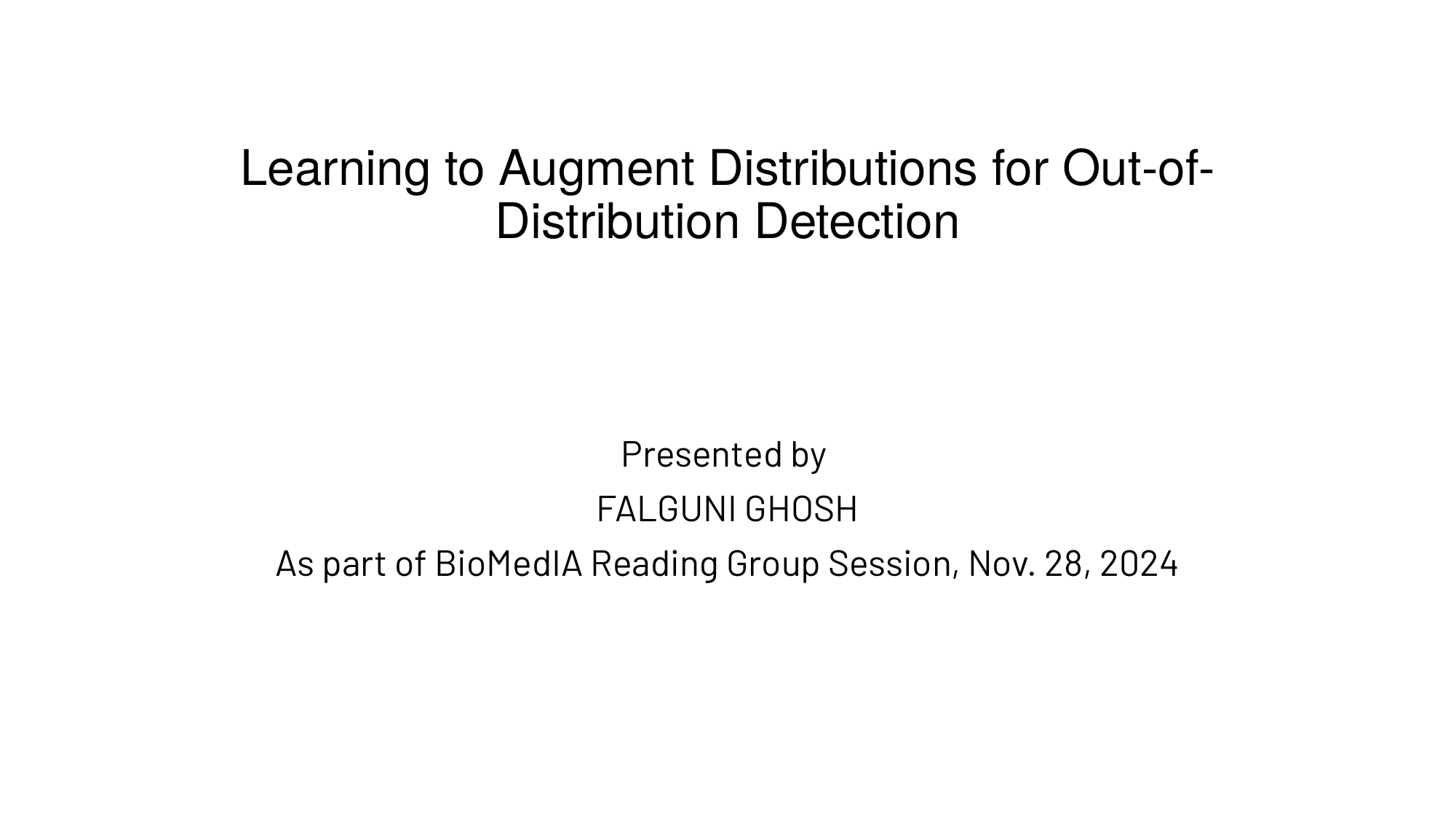

# Learning to Augment Distributions for Out-of-Distribution Detection
Presented by
FALGUNI GHOSH
As part of BioMedIA Reading Group Session, Nov. 28, 2024